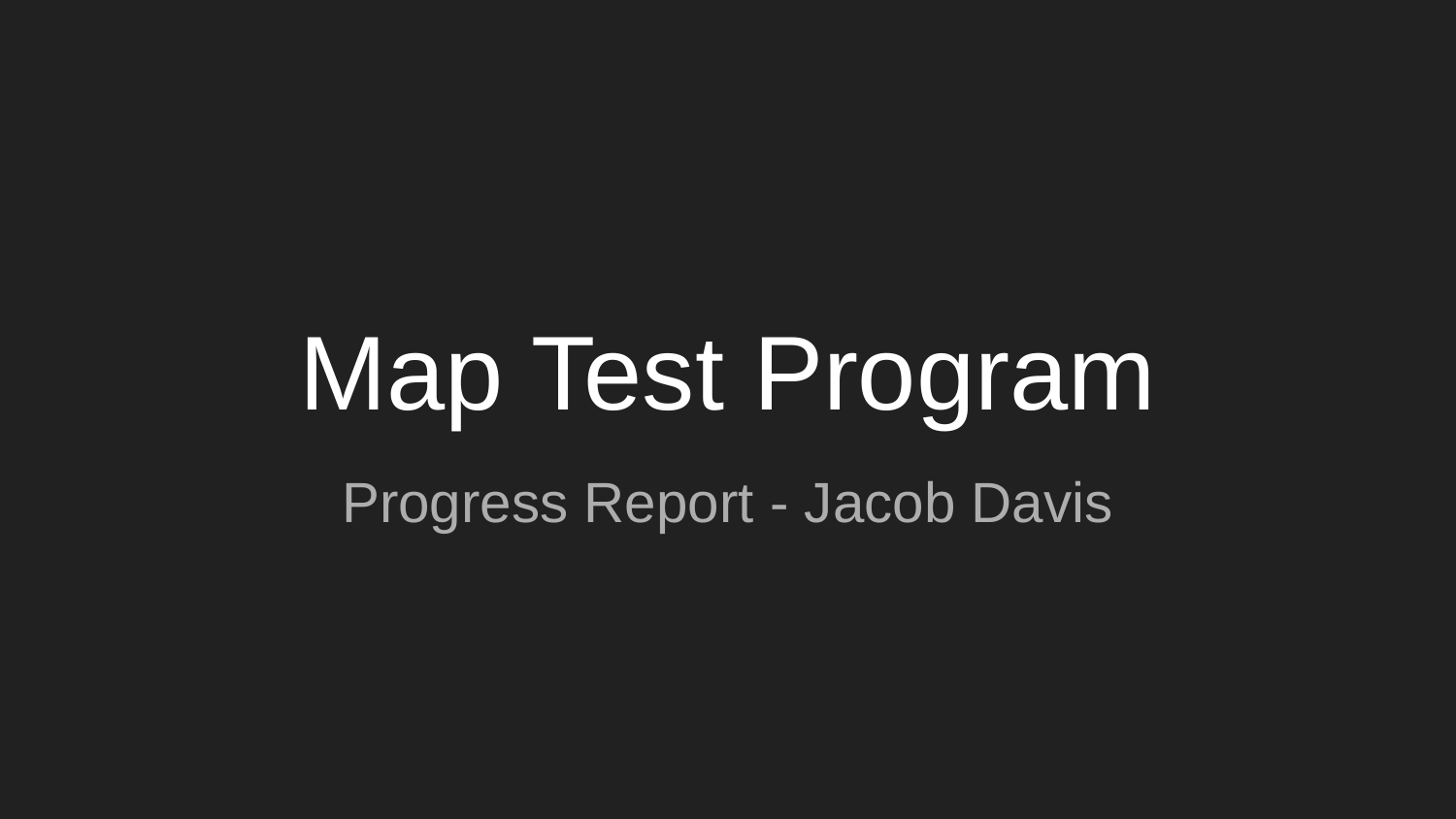

# Map Test Program
Progress Report - Jacob Davis